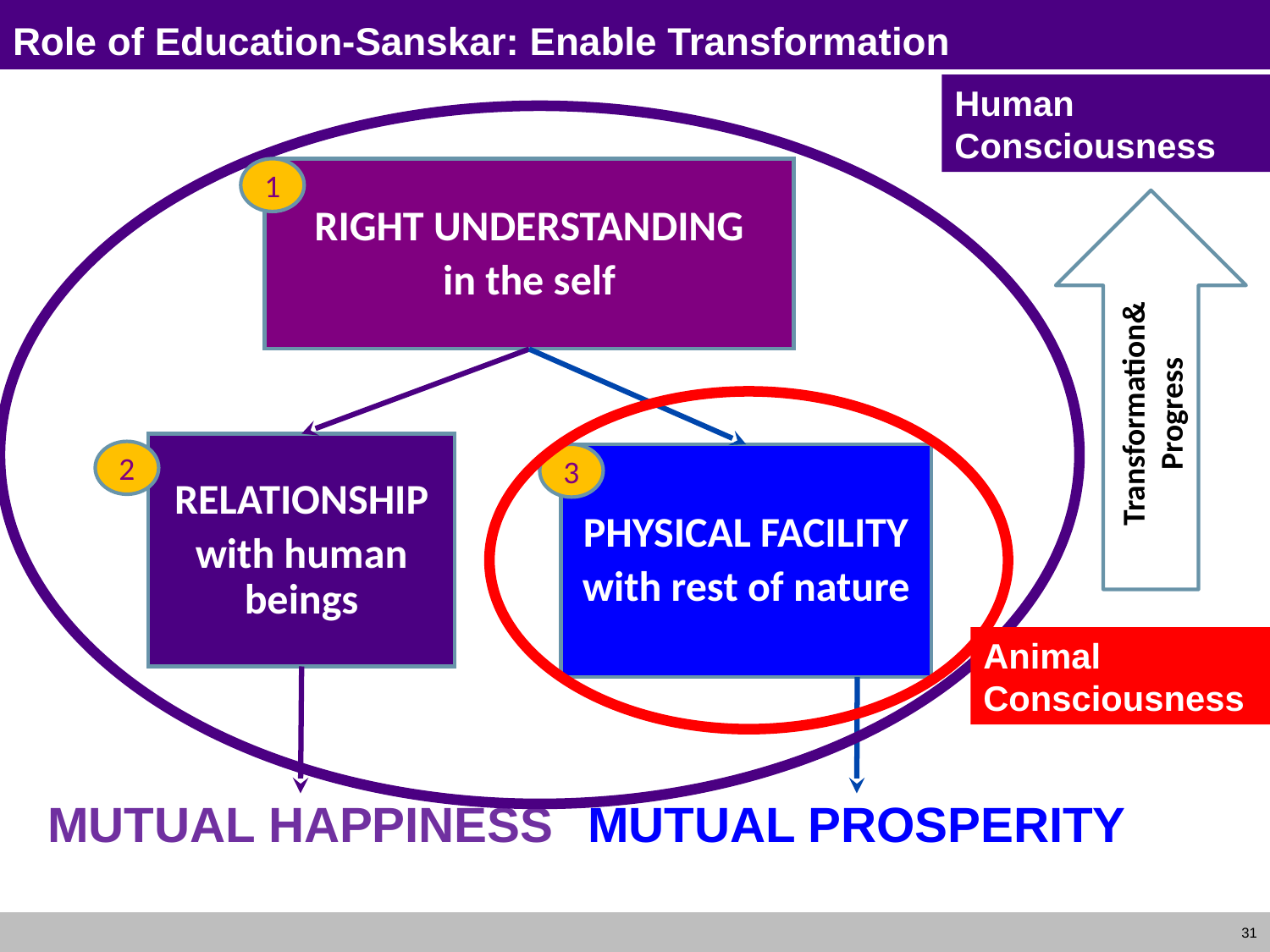

# Role of Education-Sanskar: Enable Transformation
Human Consciousness

1
RIGHT UNDERSTANDING
in the self

Transformation& Progress

RELATIONSHIP
with human beings
2
3
PHYSICAL FACILITY
with rest of nature
Animal Consciousness
MUTUAL HAPPINESS
MUTUAL PROSPERITY